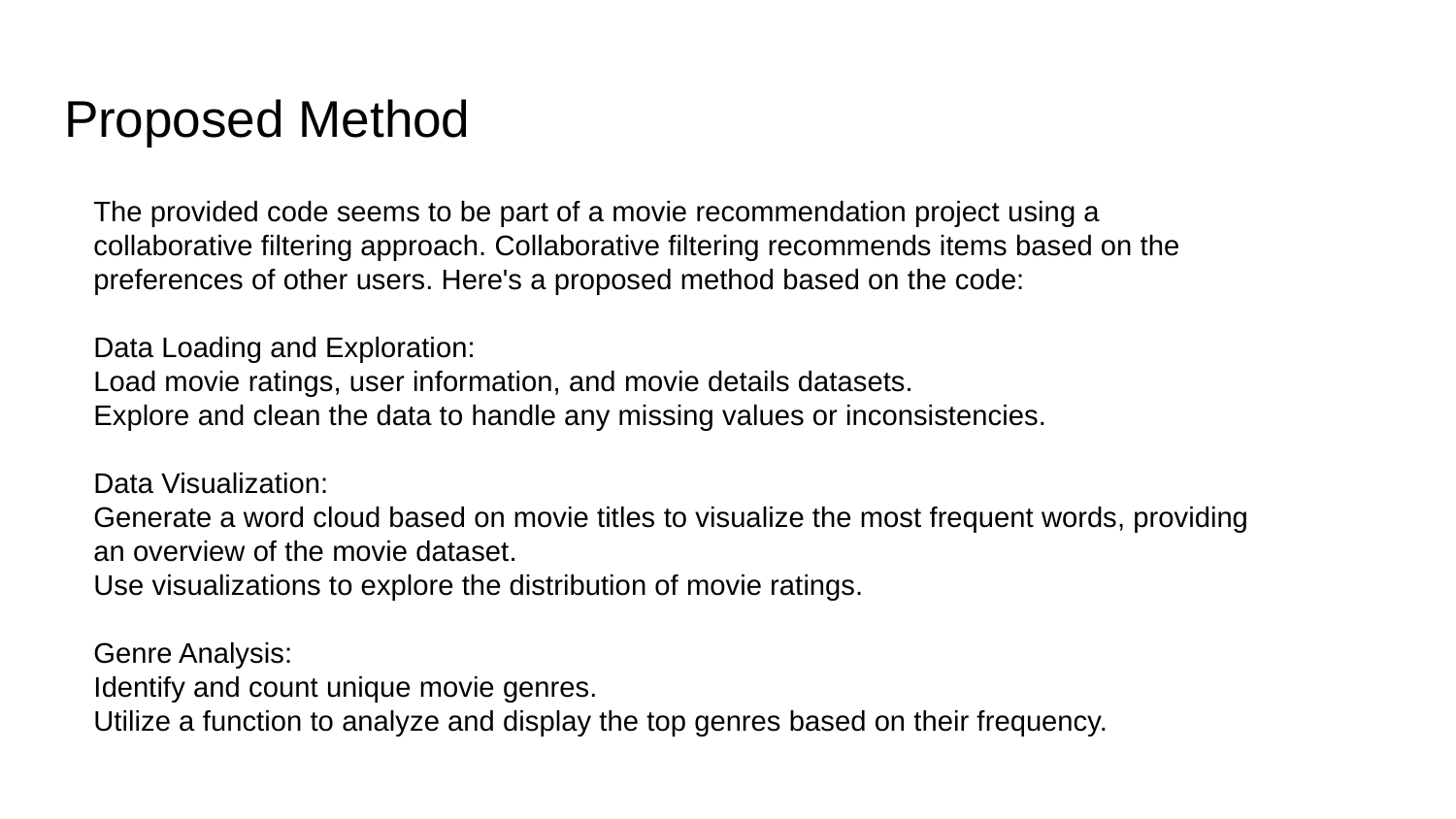

# Proposed Method

The provided code seems to be part of a movie recommendation project using a collaborative filtering approach. Collaborative filtering recommends items based on the preferences of other users. Here's a proposed method based on the code:

Data Loading and Exploration:
Load movie ratings, user information, and movie details datasets.
Explore and clean the data to handle any missing values or inconsistencies.

Data Visualization:
Generate a word cloud based on movie titles to visualize the most frequent words, providing an overview of the movie dataset.
Use visualizations to explore the distribution of movie ratings.

Genre Analysis:
Identify and count unique movie genres.
Utilize a function to analyze and display the top genres based on their frequency.